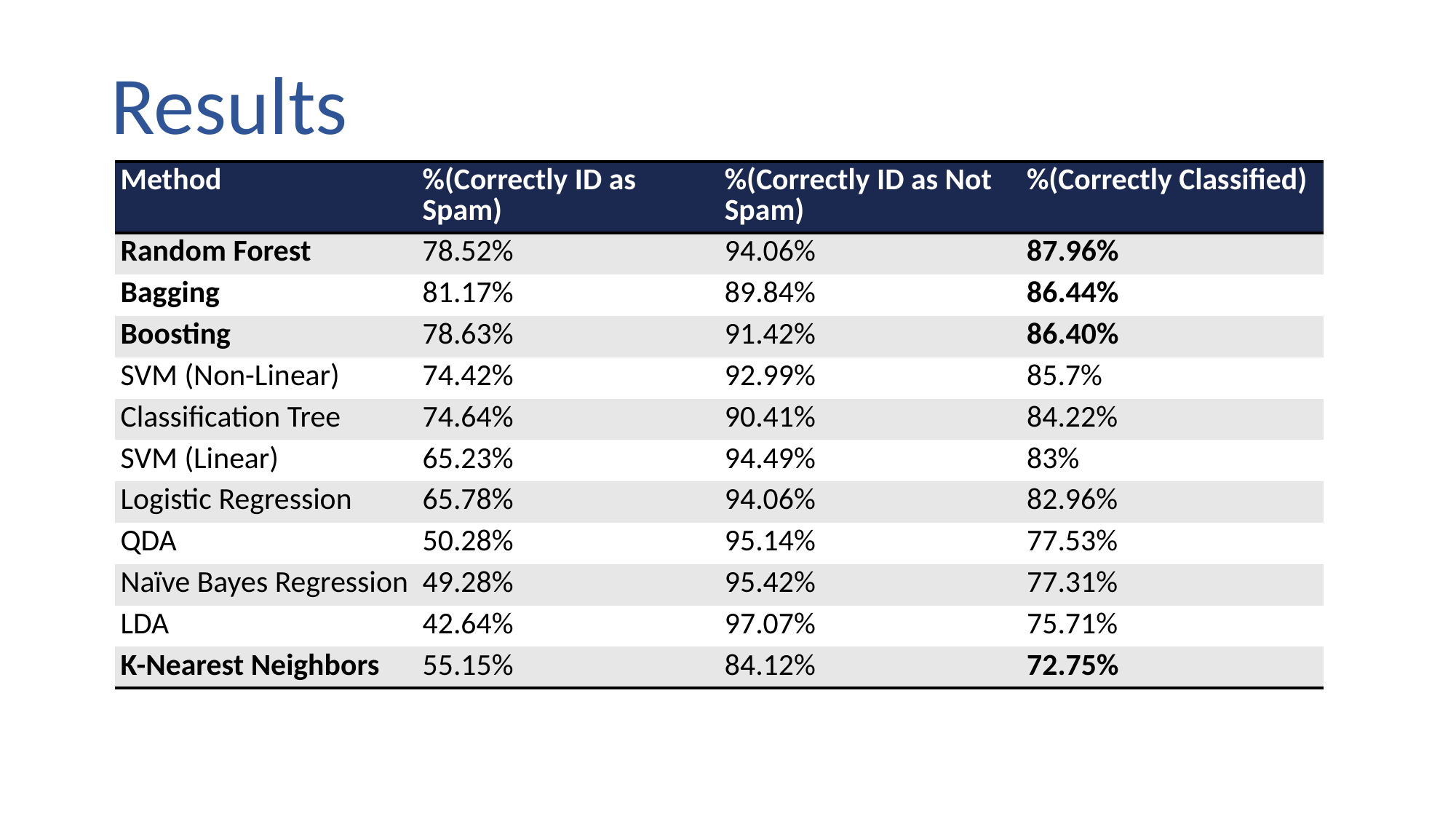

# Results
| Method | %(Correctly ID as Spam) | %(Correctly ID as Not Spam) | %(Correctly Classified) |
| --- | --- | --- | --- |
| Random Forest | 78.52% | 94.06% | 87.96% |
| Bagging | 81.17% | 89.84% | 86.44% |
| Boosting | 78.63% | 91.42% | 86.40% |
| SVM (Non-Linear) | 74.42% | 92.99% | 85.7% |
| Classification Tree | 74.64% | 90.41% | 84.22% |
| SVM (Linear) | 65.23% | 94.49% | 83% |
| Logistic Regression | 65.78% | 94.06% | 82.96% |
| QDA | 50.28% | 95.14% | 77.53% |
| Naïve Bayes Regression | 49.28% | 95.42% | 77.31% |
| LDA | 42.64% | 97.07% | 75.71% |
| K-Nearest Neighbors | 55.15% | 84.12% | 72.75% |